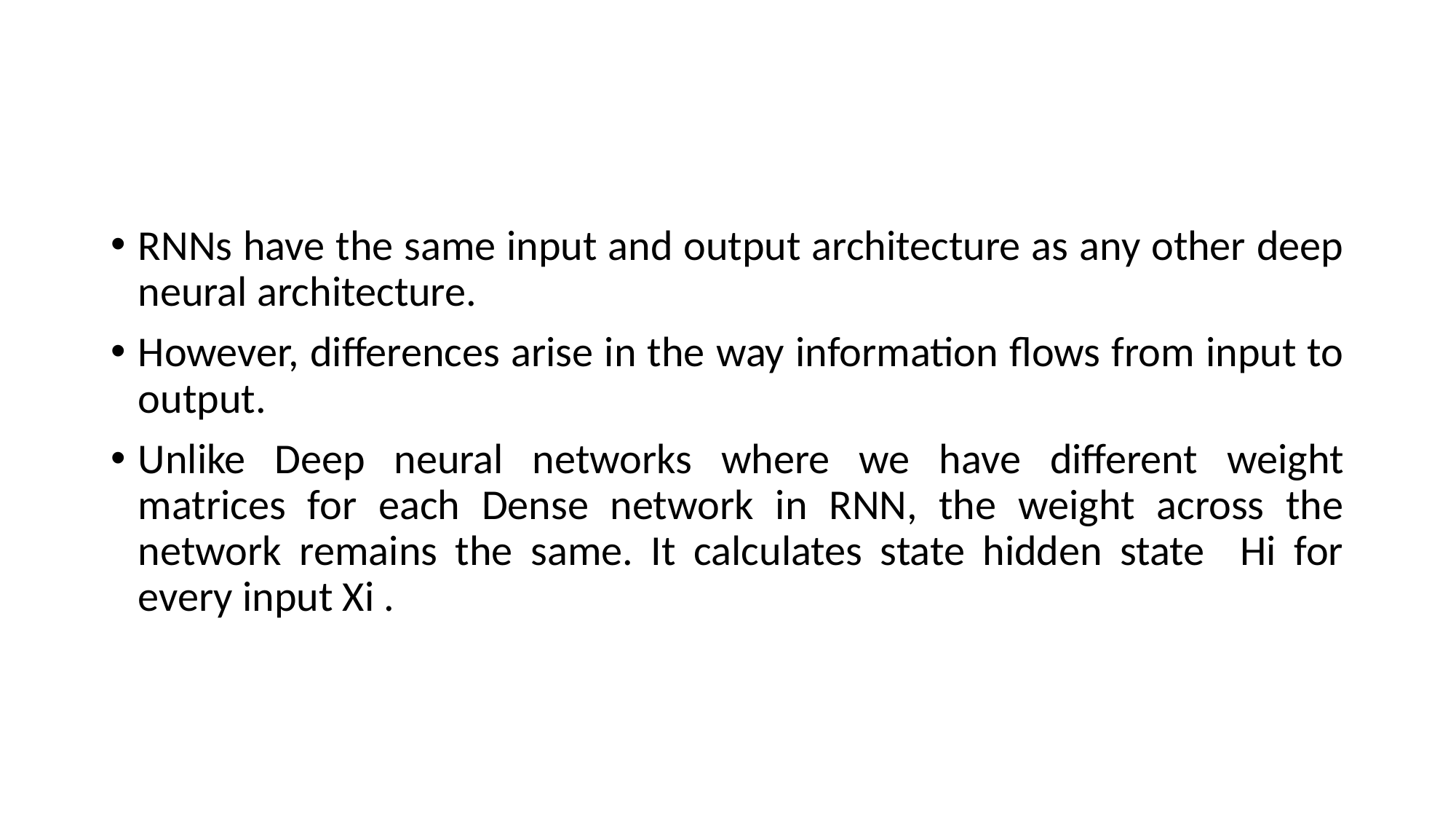

#
RNNs have the same input and output architecture as any other deep neural architecture.
However, differences arise in the way information flows from input to output.
Unlike Deep neural networks where we have different weight matrices for each Dense network in RNN, the weight across the network remains the same. It calculates state hidden state  Hi for every input Xi .